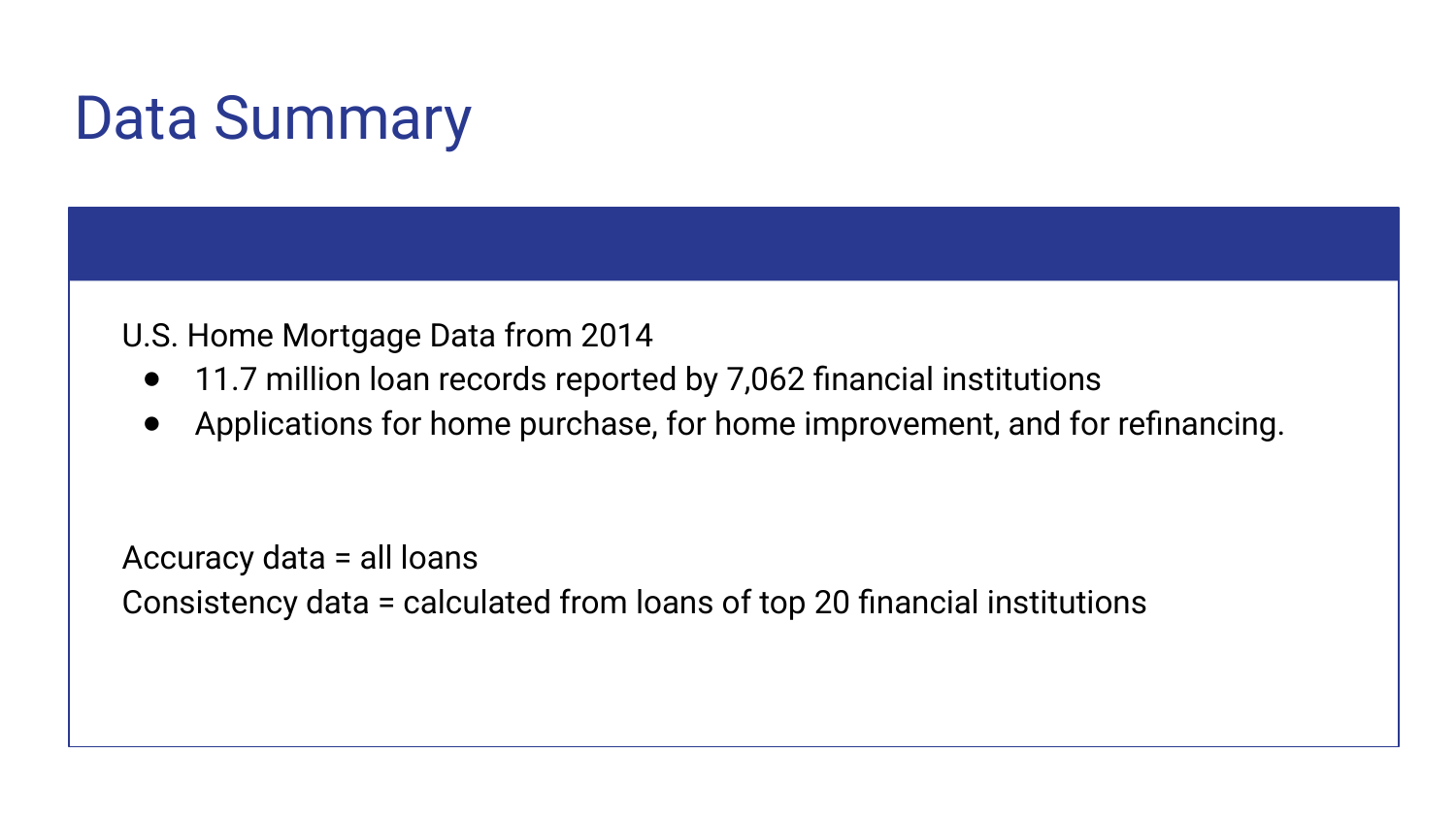

# Data Summary

U.S. Home Mortgage Data from 2014
11.7 million loan records reported by 7,062 financial institutions
Applications for home purchase, for home improvement, and for refinancing.

Accuracy data = all loans
Consistency data = calculated from loans of top 20 financial institutions